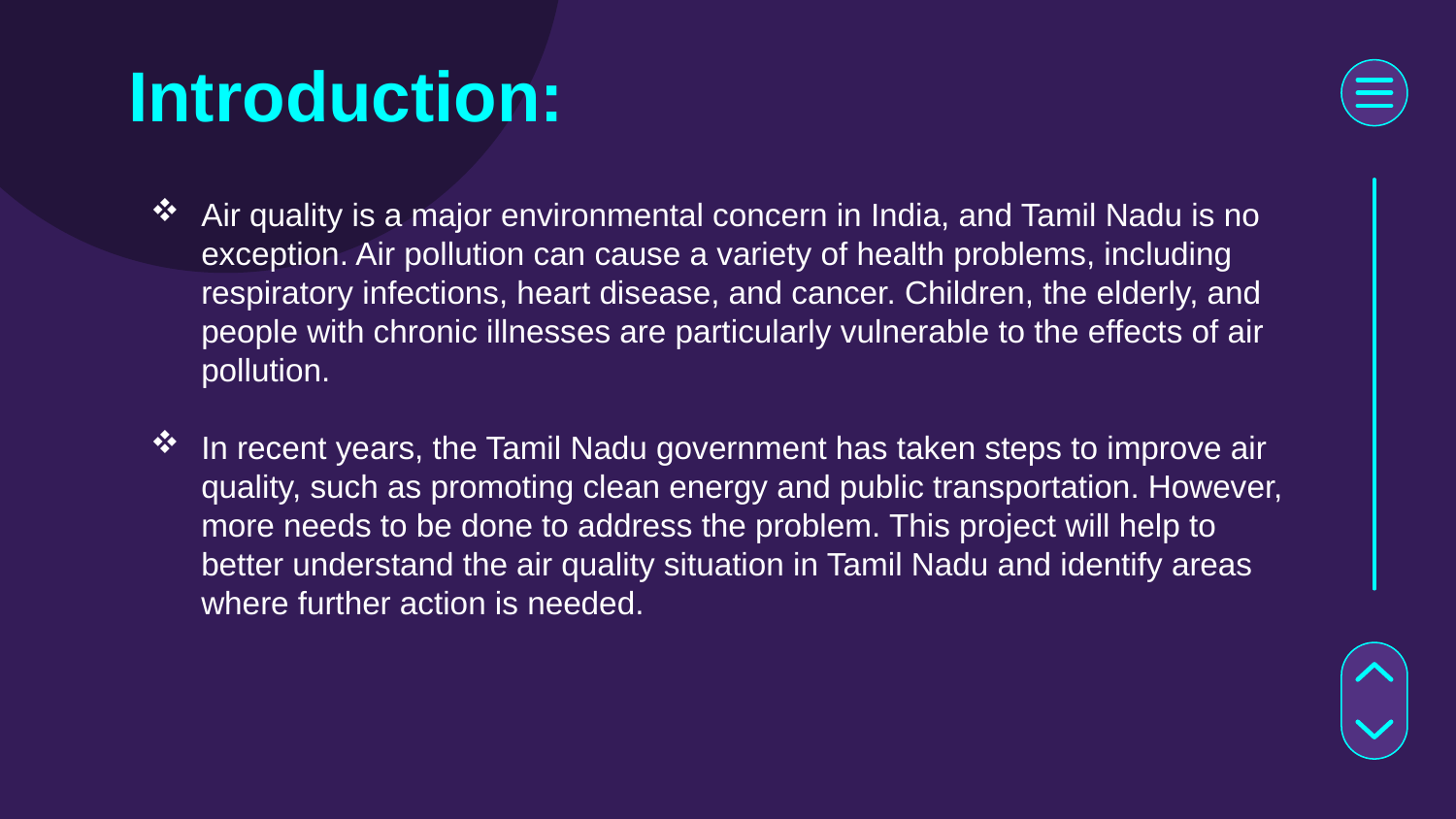

# Introduction:
Air quality is a major environmental concern in India, and Tamil Nadu is no exception. Air pollution can cause a variety of health problems, including respiratory infections, heart disease, and cancer. Children, the elderly, and people with chronic illnesses are particularly vulnerable to the effects of air pollution.

In recent years, the Tamil Nadu government has taken steps to improve air quality, such as promoting clean energy and public transportation. However, more needs to be done to address the problem. This project will help to better understand the air quality situation in Tamil Nadu and identify areas where further action is needed.